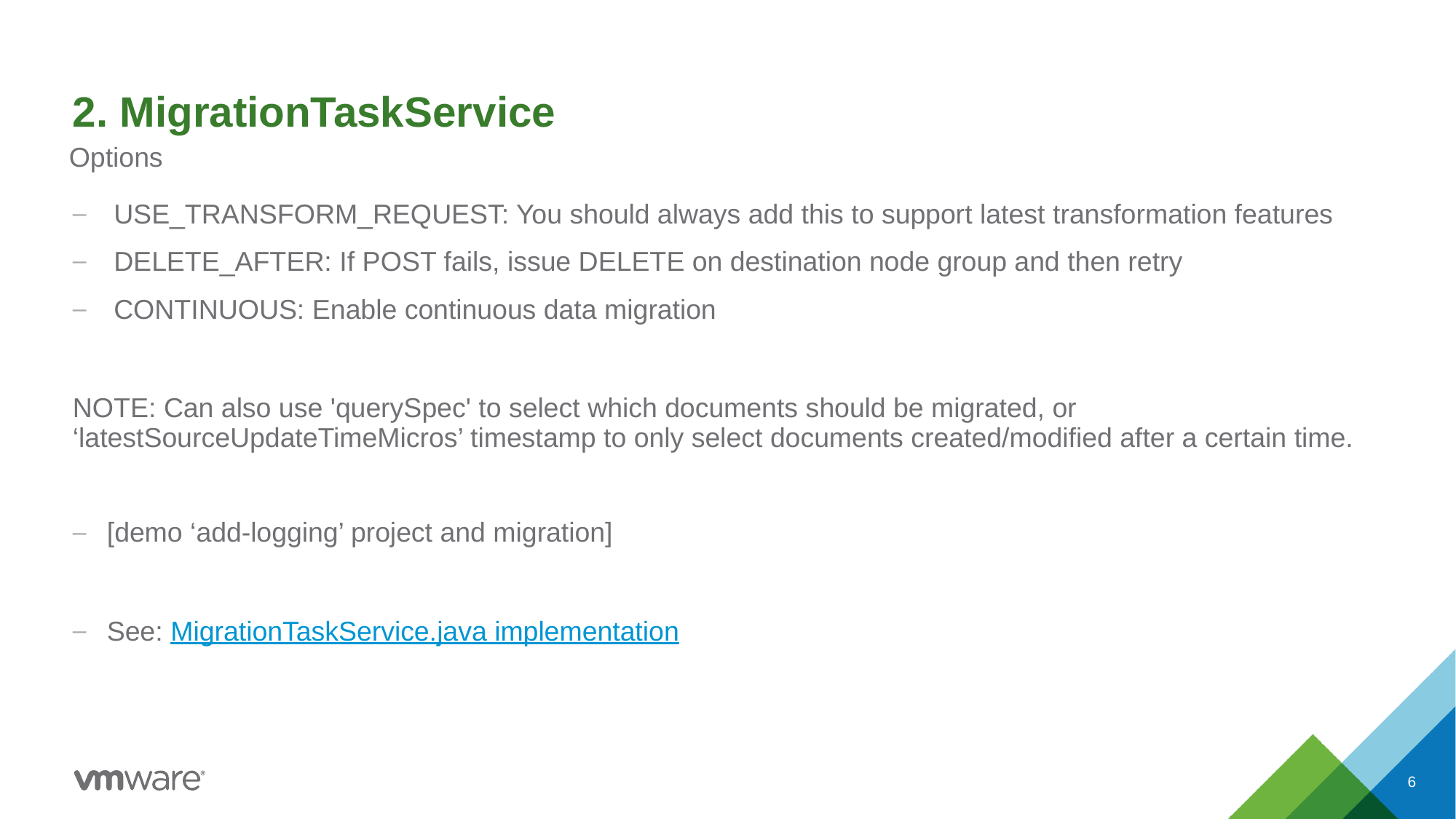

# 2. MigrationTaskService
Options
USE_TRANSFORM_REQUEST: You should always add this to support latest transformation features
DELETE_AFTER: If POST fails, issue DELETE on destination node group and then retry
CONTINUOUS: Enable continuous data migration

NOTE: Can also use 'querySpec' to select which documents should be migrated, or ‘latestSourceUpdateTimeMicros’ timestamp to only select documents created/modified after a certain time.

[demo ‘add-logging’ project and migration]

See: MigrationTaskService.java implementation

6